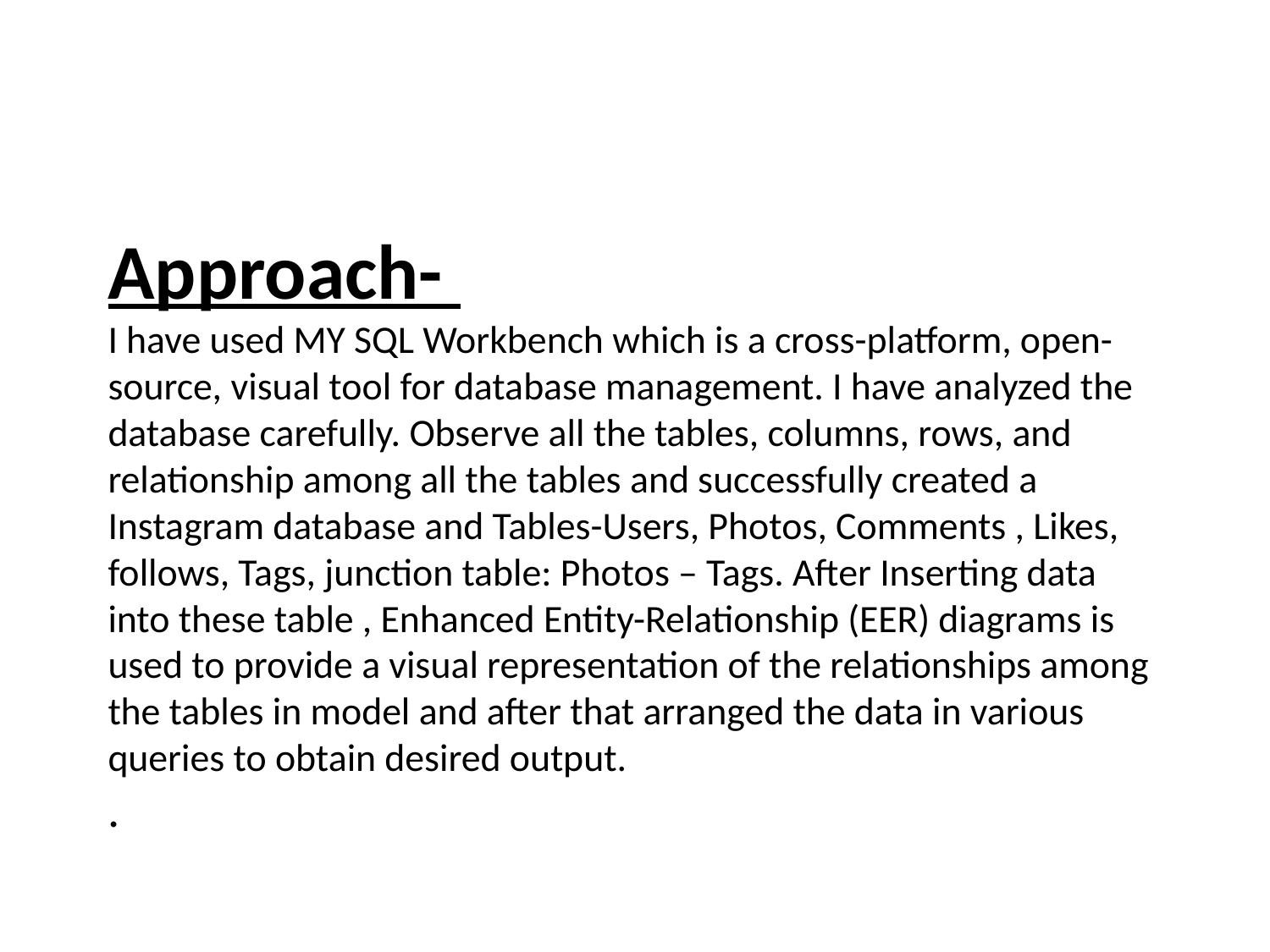

# Approach- I have used MY SQL Workbench which is a cross-platform, open-source, visual tool for database management. I have analyzed the database carefully. Observe all the tables, columns, rows, and relationship among all the tables and successfully created a Instagram database and Tables-Users, Photos, Comments , Likes, follows, Tags, junction table: Photos – Tags. After Inserting data into these table , Enhanced Entity-Relationship (EER) diagrams is used to provide a visual representation of the relationships among the tables in model and after that arranged the data in various queries to obtain desired output. .